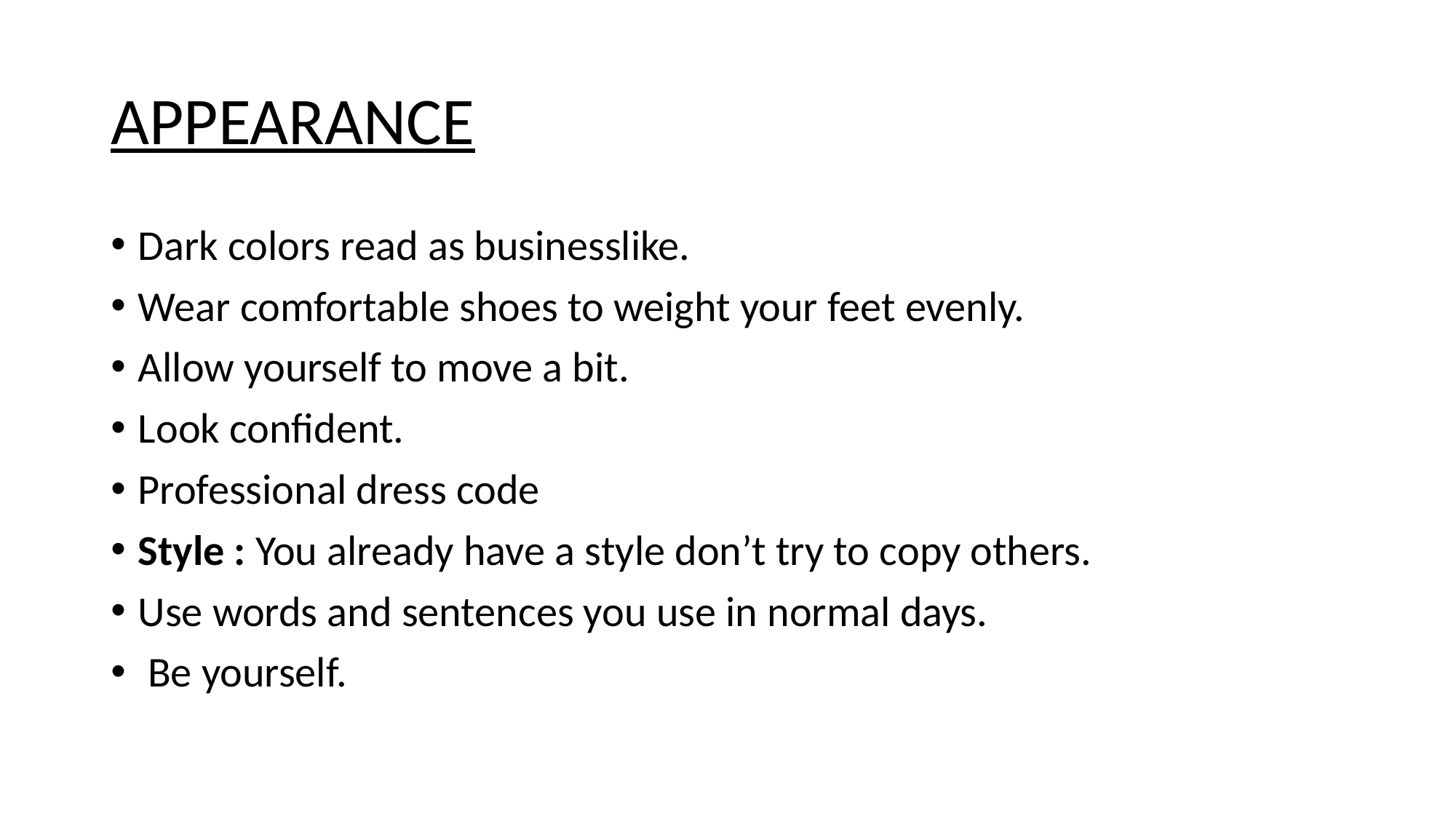

# APPEARANCE
Dark colors read as businesslike.
Wear comfortable shoes to weight your feet evenly.
Allow yourself to move a bit.
Look confident.
Professional dress code
Style : You already have a style don’t try to copy others.
Use words and sentences you use in normal days.
 Be yourself.